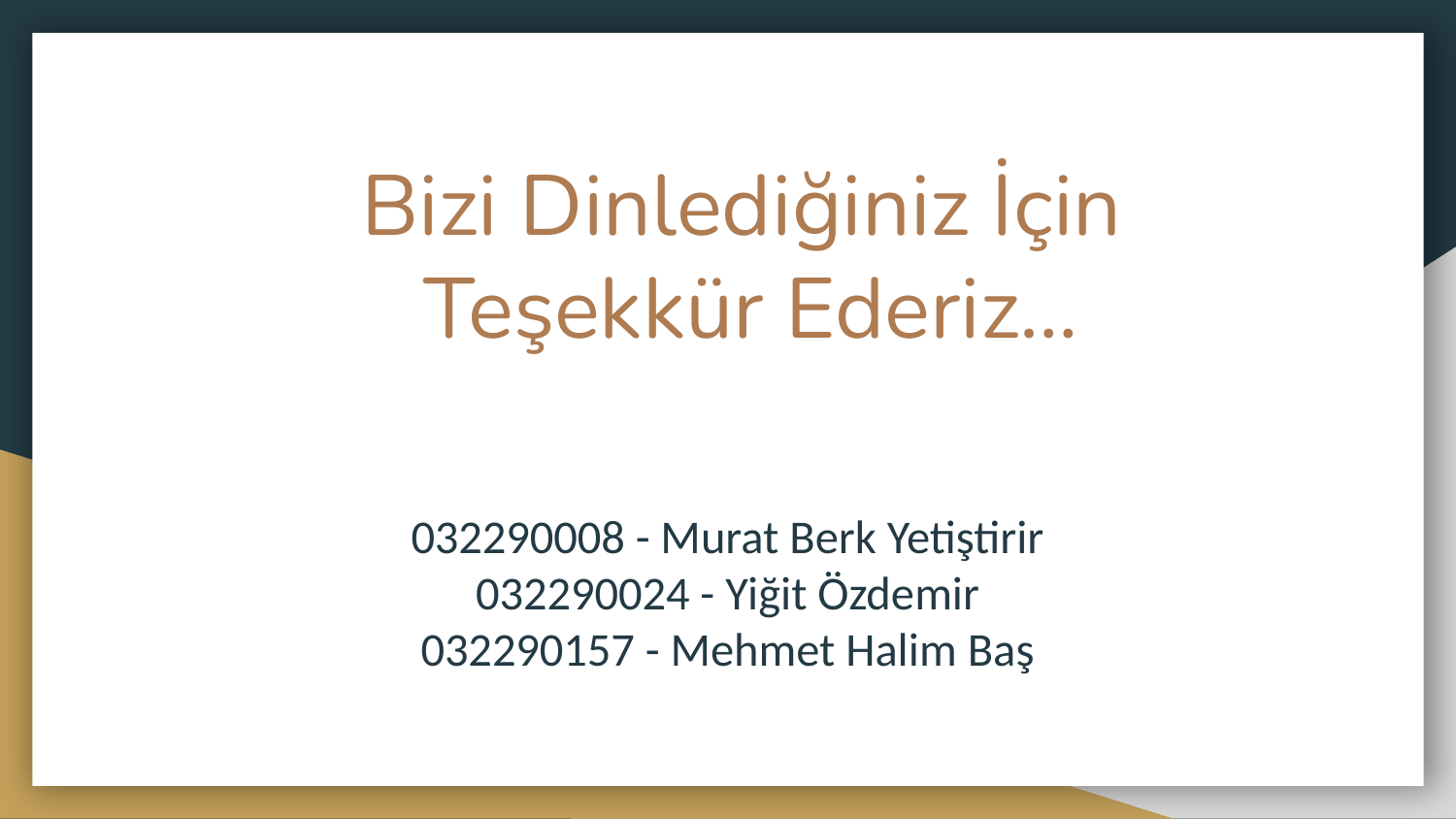

# Bizi Dinlediğiniz İçin
	Teşekkür Ederiz…
032290008 - Murat Berk Yetiştirir
032290024 - Yiğit Özdemir
032290157 - Mehmet Halim Baş